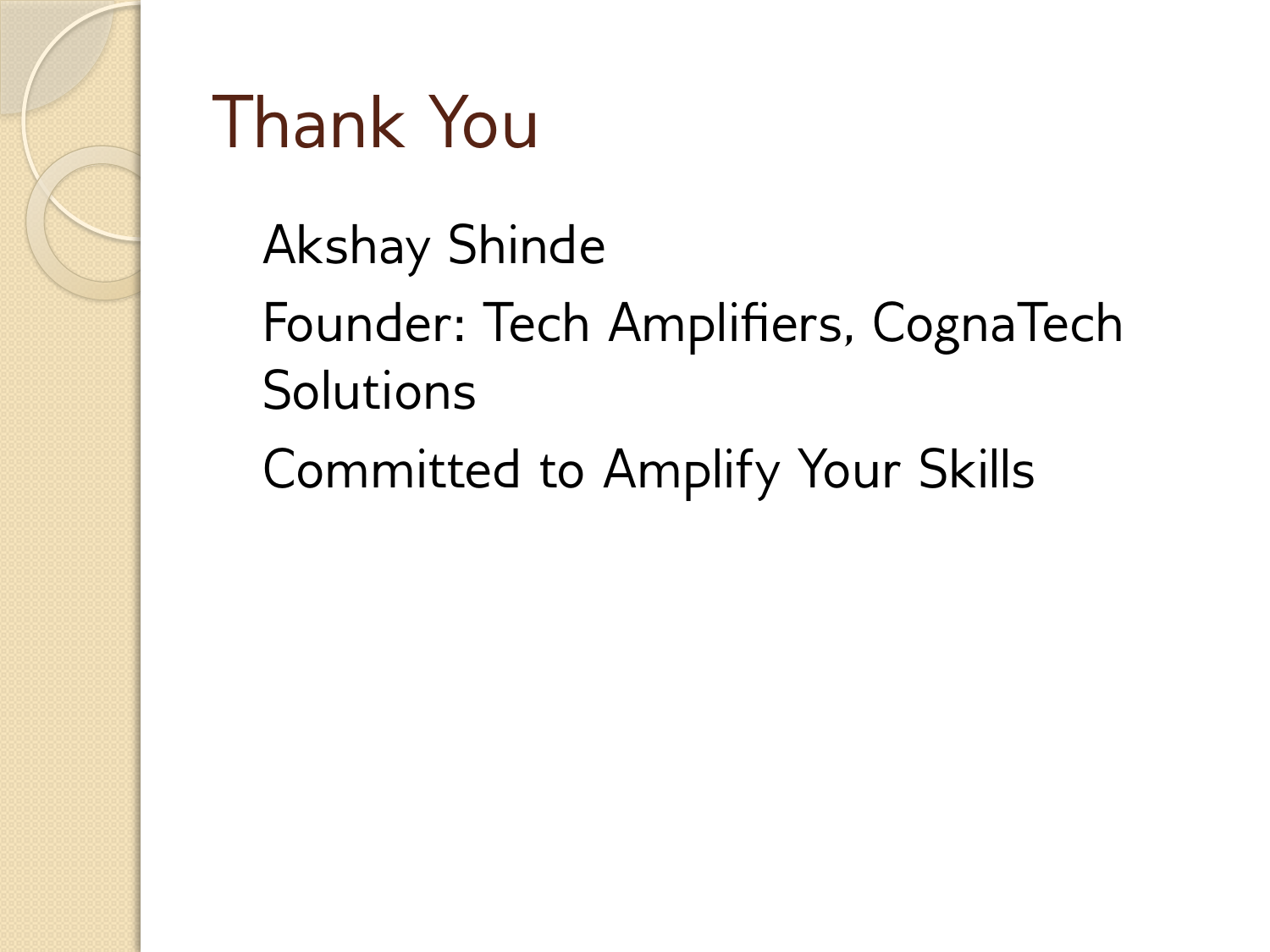

# Thank You
	Akshay Shinde
	Founder: Tech Amplifiers, CognaTech Solutions
	Committed to Amplify Your Skills